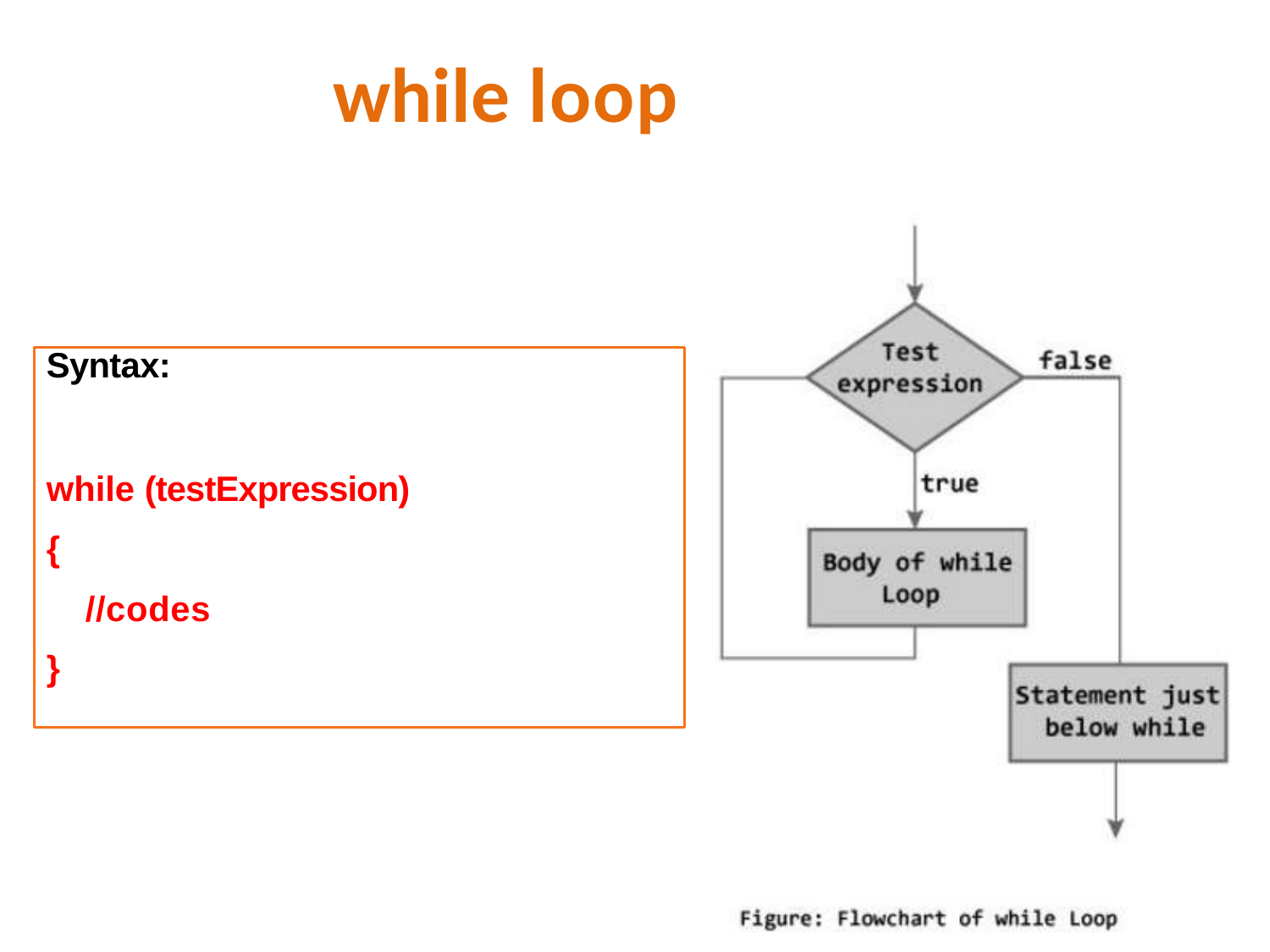

# while loop

Syntax:

while (testExpression)
{
//codes
}